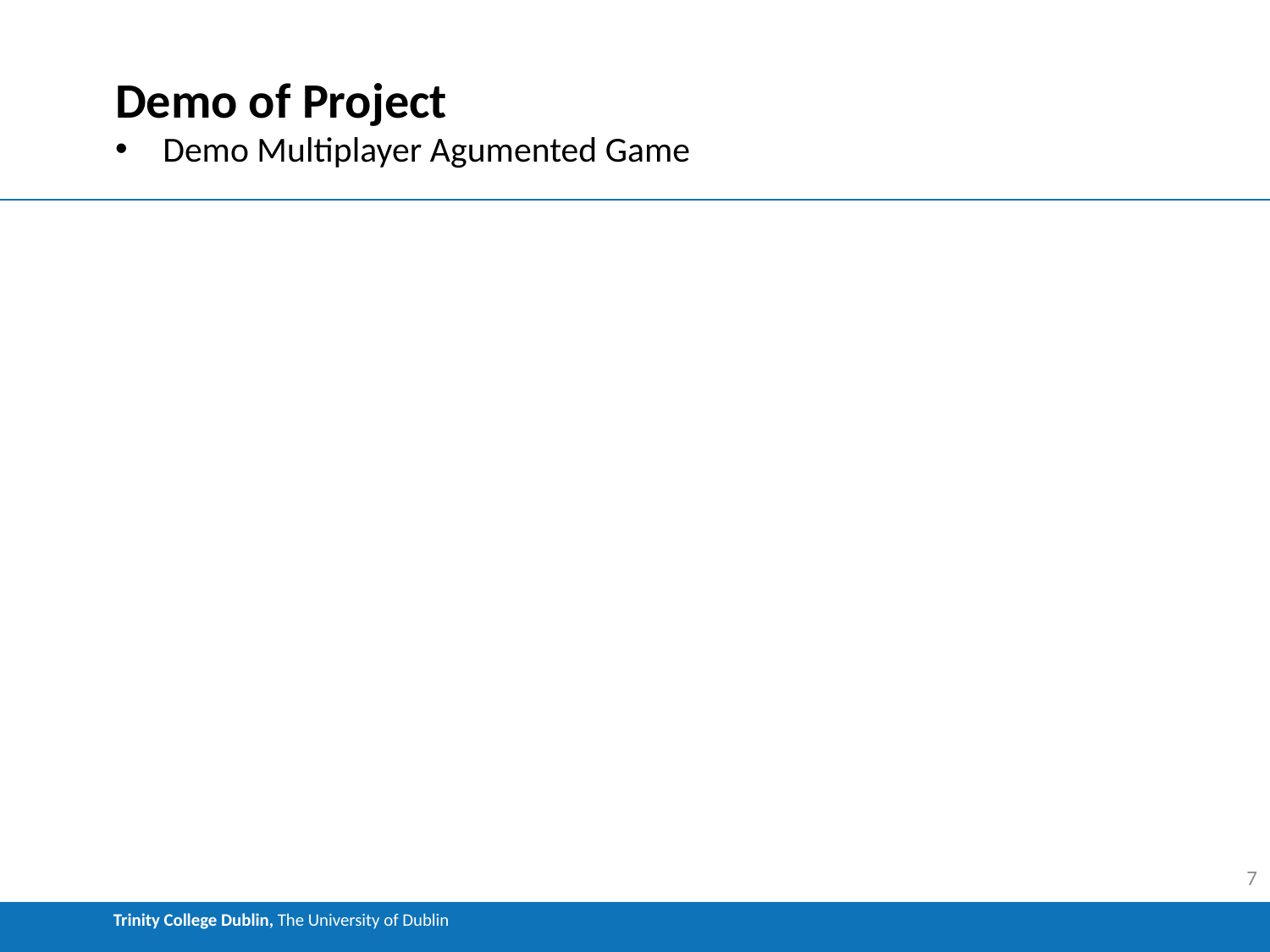

# Demo of Project
Demo Multiplayer Agumented Game

7